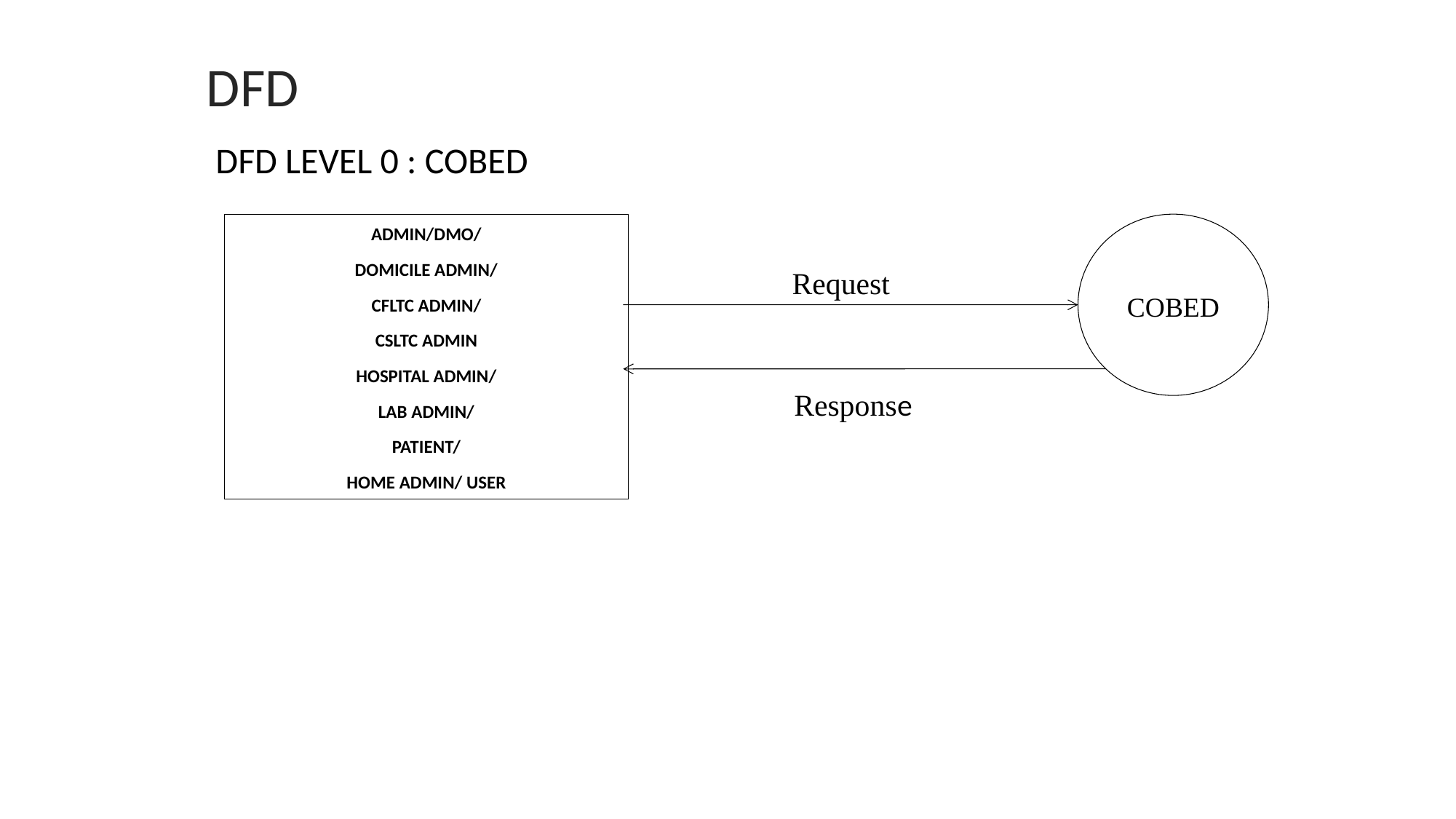

DFD
# DFD LEVEL 0 : COBED
ADMIN/DMO/
DOMICILE ADMIN/
CFLTC ADMIN/
CSLTC ADMIN
HOSPITAL ADMIN/
LAB ADMIN/
PATIENT/
HOME ADMIN/ USER
COBED
Request
Response